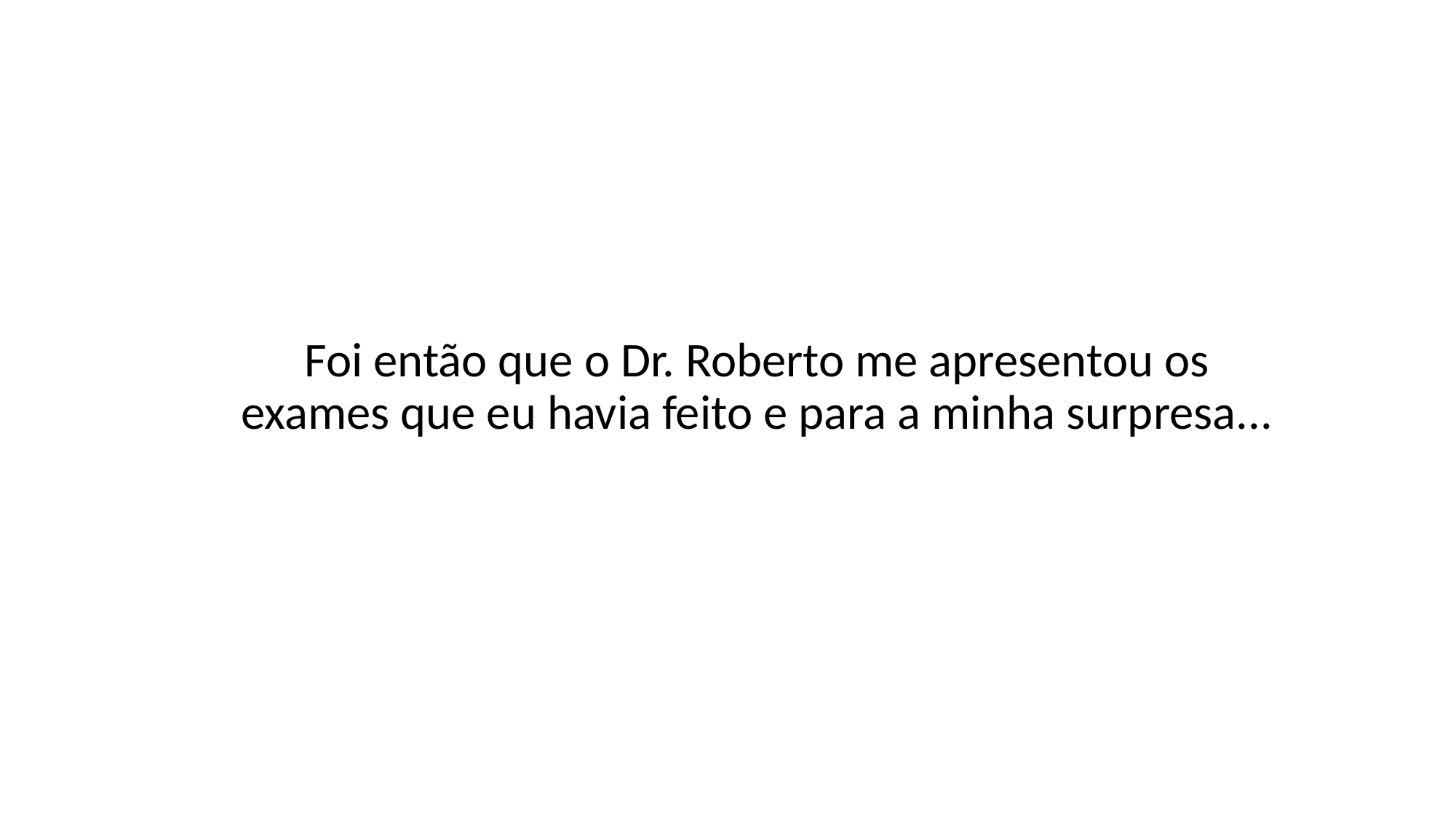

Foi então que o Dr. Roberto me apresentou os exames que eu havia feito e para a minha surpresa...